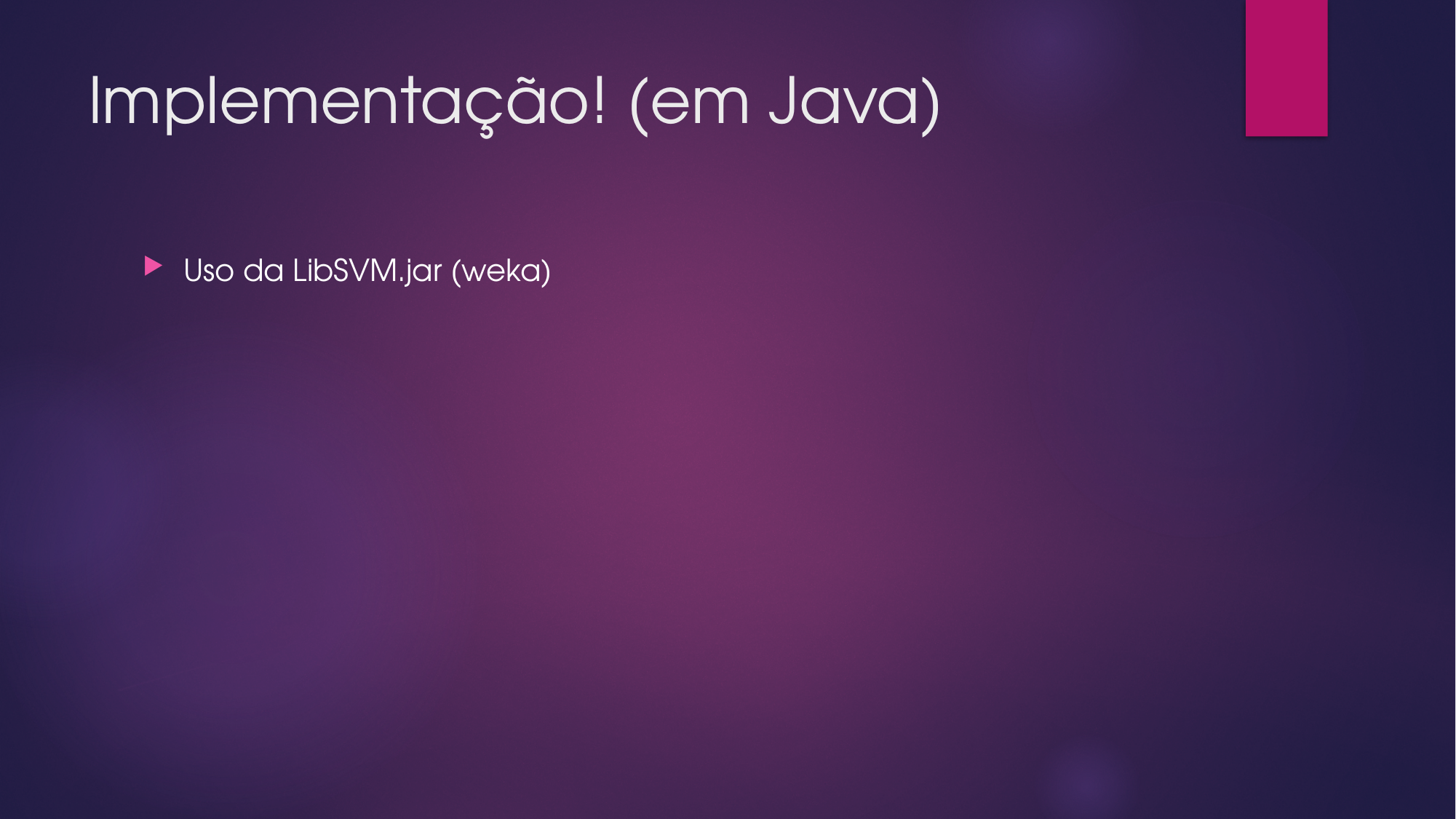

# Implementação! (em Java)
Uso da LibSVM.jar (weka)